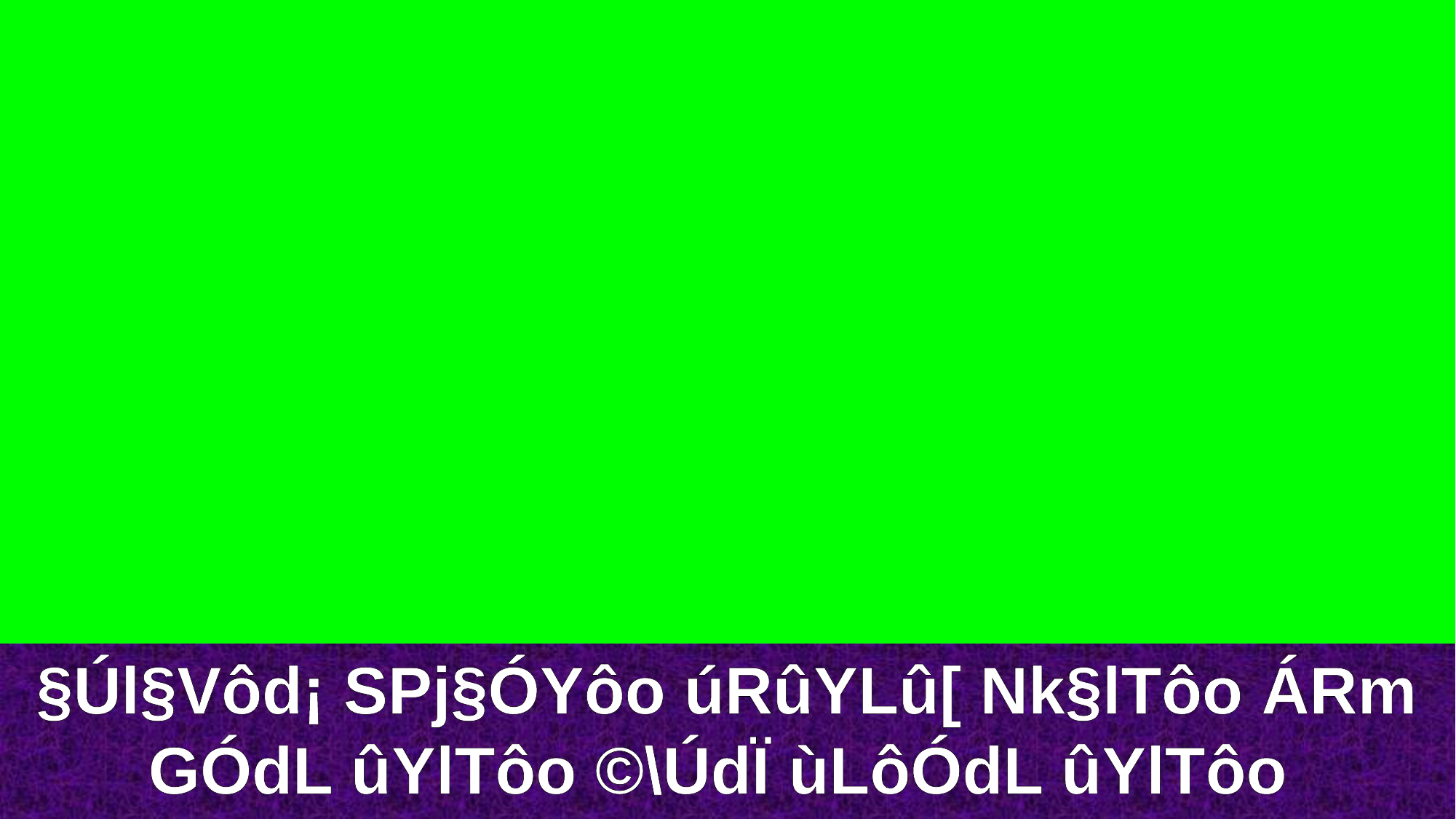

§Úl§Vôd¡ SPj§ÓYôo úRûYLû[ Nk§lTôo ÁRm GÓdL ûYlTôo ©\ÚdÏ ùLôÓdL ûYlTôo